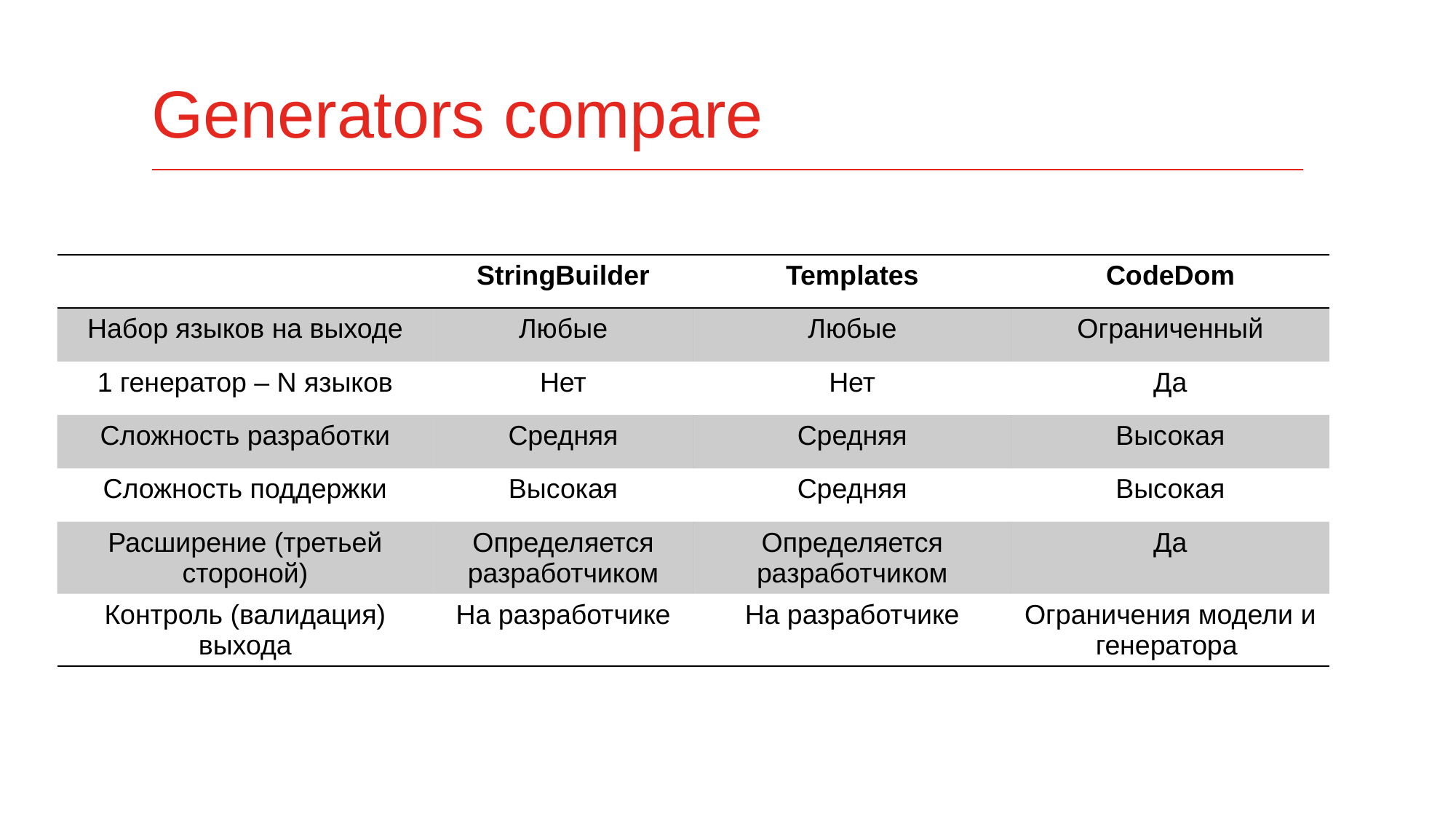

# Generators compare
|  | StringBuilder | Templates | CodeDom |
| --- | --- | --- | --- |
| Набор языков на выходе | Любые | Любые | Ограниченный |
| 1 генератор – N языков | Нет | Нет | Да |
| Сложность разработки | Средняя | Средняя | Высокая |
| Сложность поддержки | Высокая | Средняя | Высокая |
| Расширение (третьей стороной) | Определяется разработчиком | Определяется разработчиком | Да |
| Контроль (валидация) выхода | На разработчике | На разработчике | Ограничения модели и генератора |